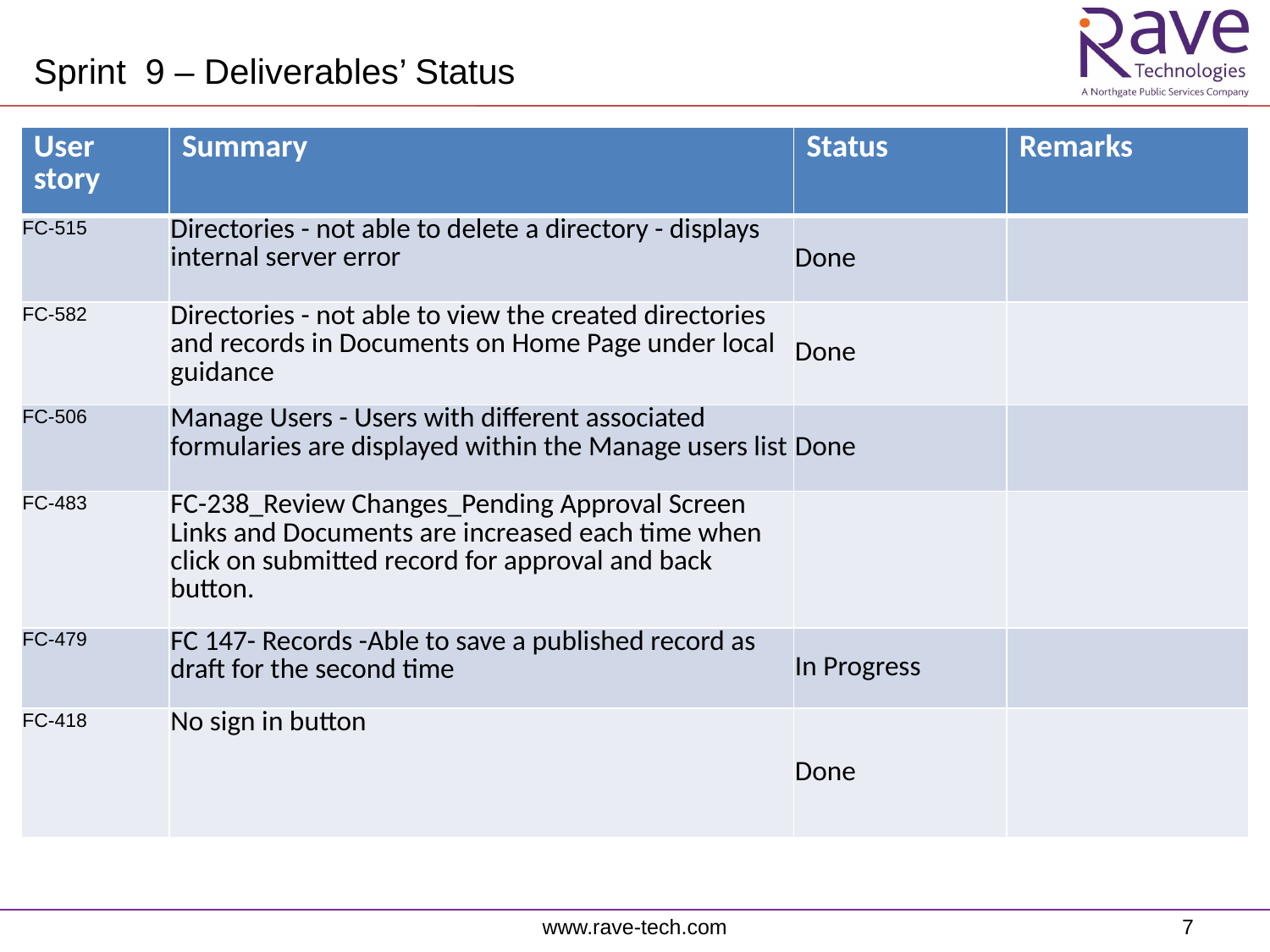

Sprint  9 – Deliverables’ Status

| User story | Summary | Status | Remarks |
| --- | --- | --- | --- |
| FC-515 | Directories - not able to delete a directory - displays internal server error | Done |  |
| FC-582 | Directories - not able to view the created directories and records in Documents on Home Page under local guidance | Done |  |
| FC-506 | Manage Users - Users with different associated formularies are displayed within the Manage users list | Done |  |
| FC-483 | FC-238\_Review Changes\_Pending Approval Screen Links and Documents are increased each time when click on submitted record for approval and back button. |  |  |
| FC-479 | FC 147- Records -Able to save a published record as draft for the second time | In Progress |  |
| FC-418 | No sign in button | Done |  |
www.rave-tech.com
7